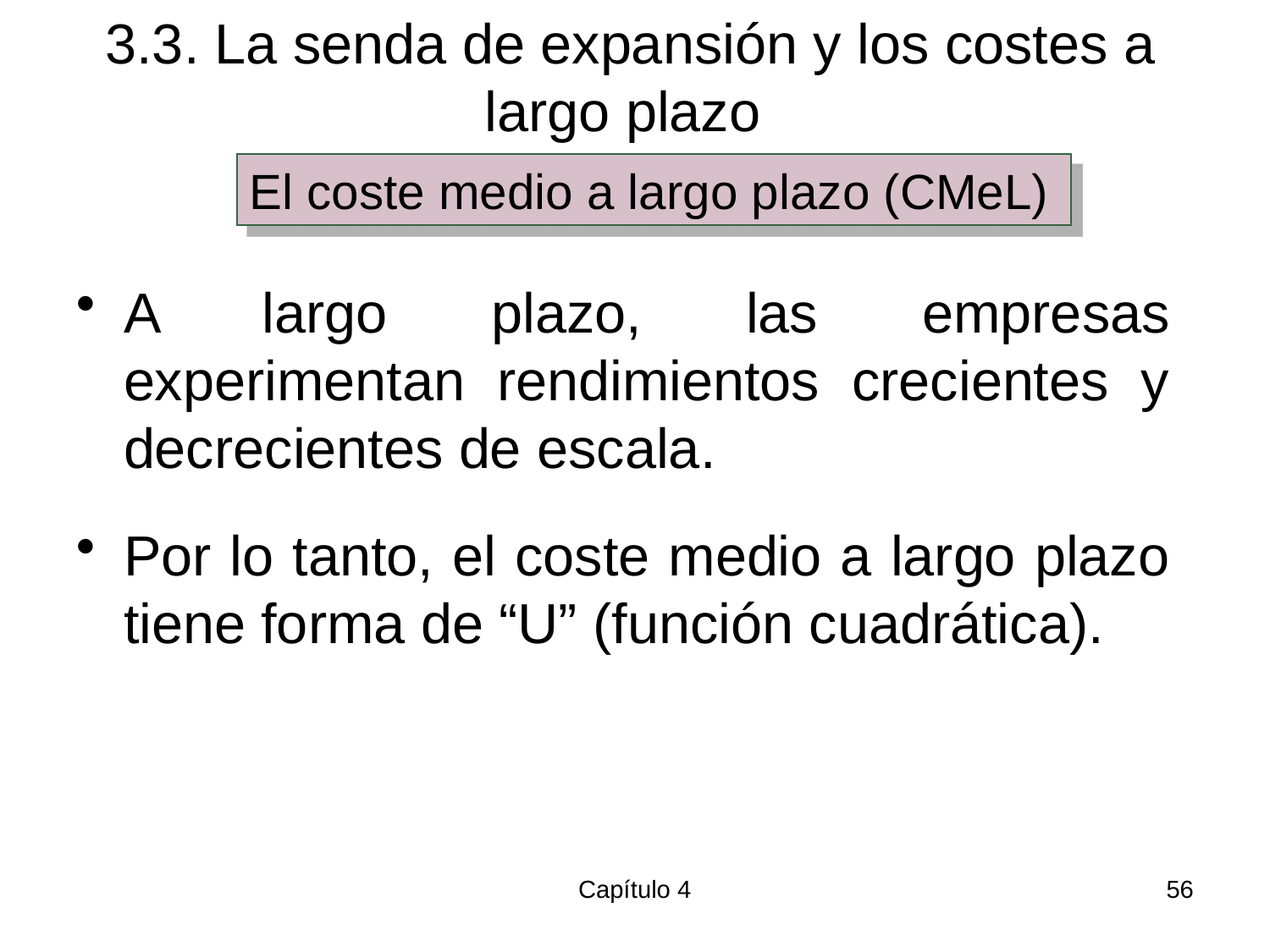

# 3.3. La senda de expansión y los costes a largo plazo
El coste medio a largo plazo (CMeL)
A largo plazo, las empresas experimentan rendimientos crecientes y decrecientes de escala.
Por lo tanto, el coste medio a largo plazo tiene forma de “U” (función cuadrática).
Capítulo 4
56